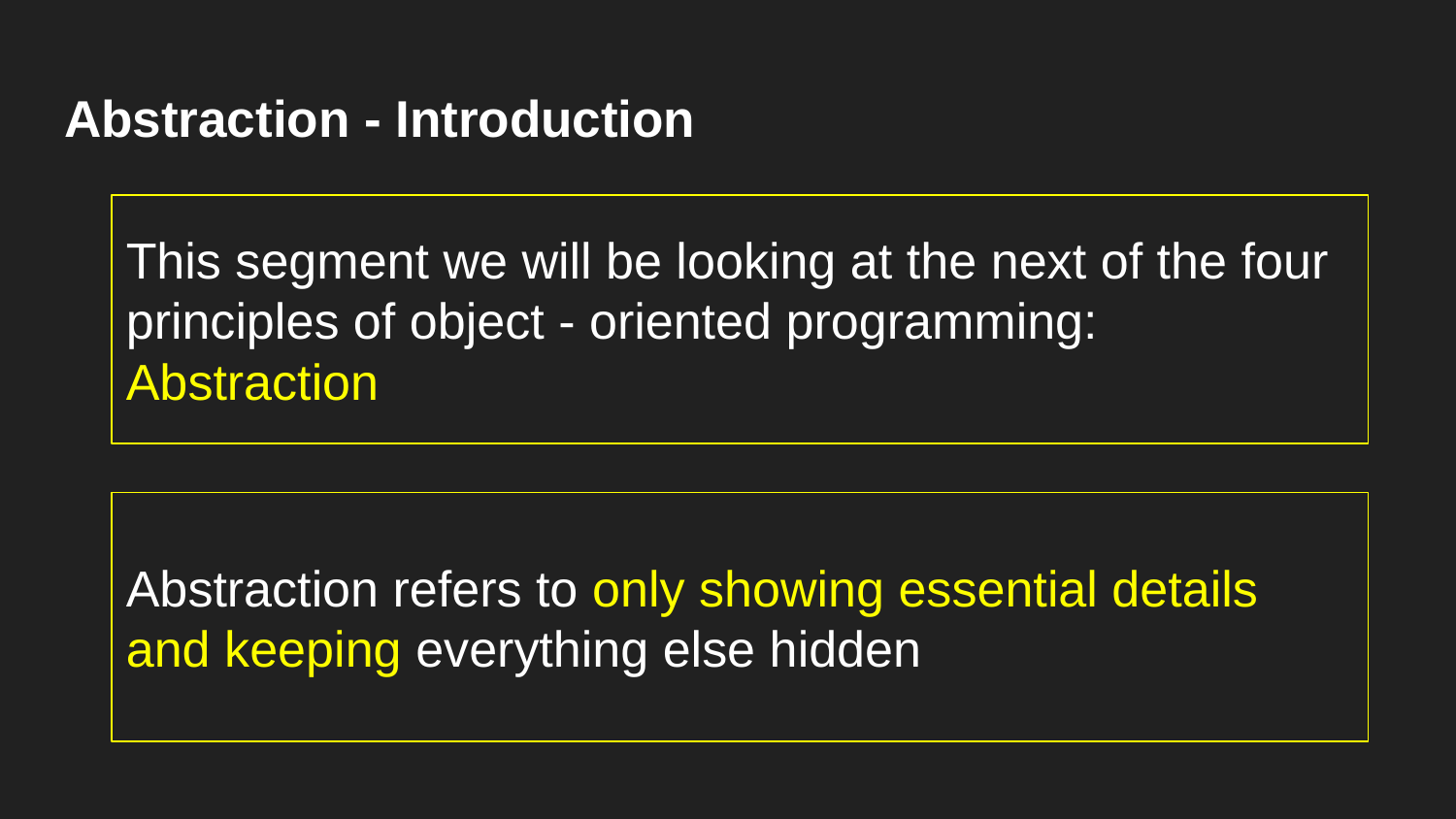

# Abstraction - Introduction
This segment we will be looking at the next of the four principles of object - oriented programming: Abstraction
Abstraction refers to only showing essential details and keeping everything else hidden